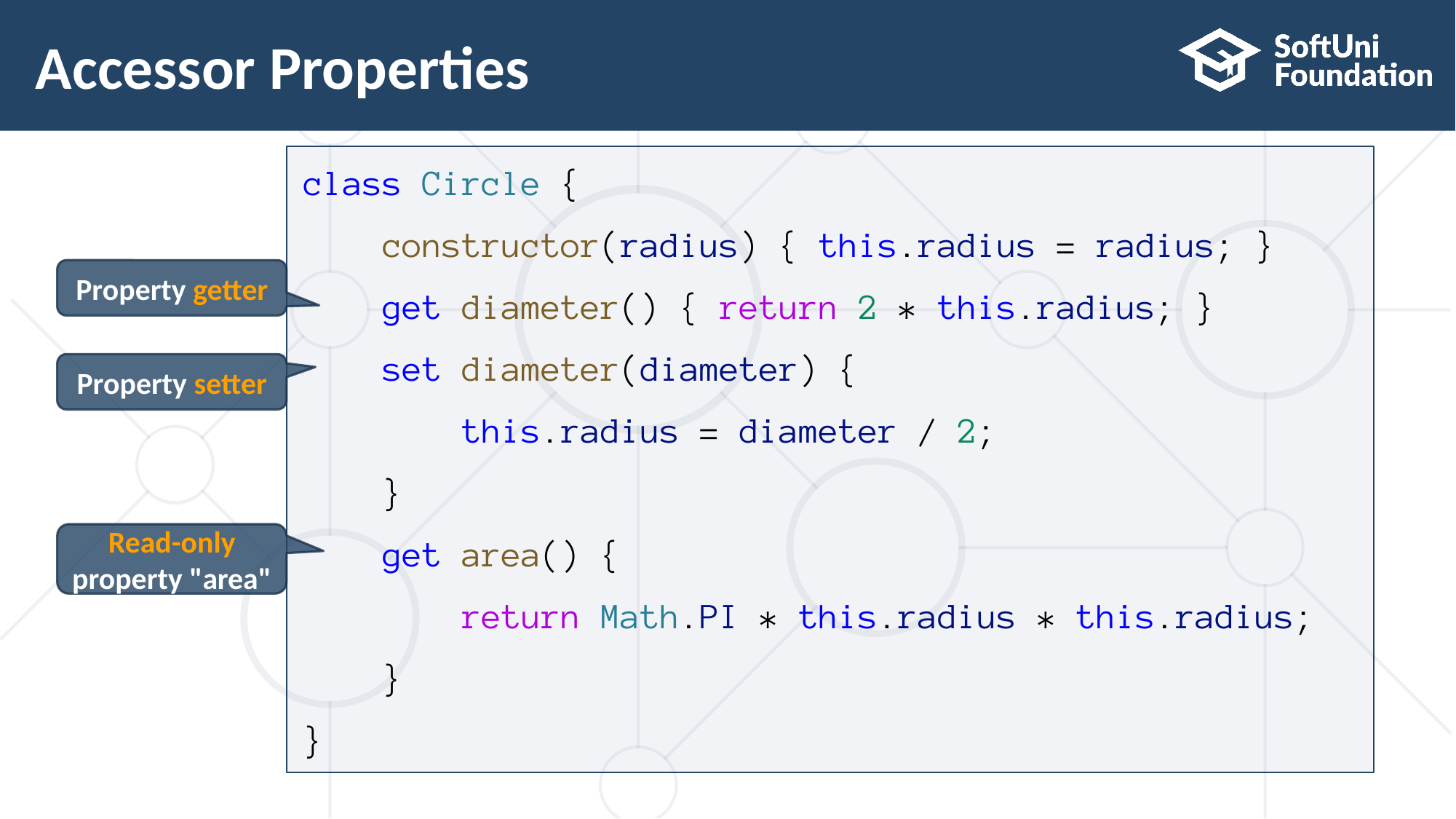

# Accessor Properties
class Circle {
    constructor(radius) { this.radius = radius; }
    get diameter() { return 2 * this.radius; }
    set diameter(diameter) {
        this.radius = diameter / 2;
    }
    get area() {
        return Math.PI * this.radius * this.radius;
    }
}
Property getter
Property setter
Read-only property "area"